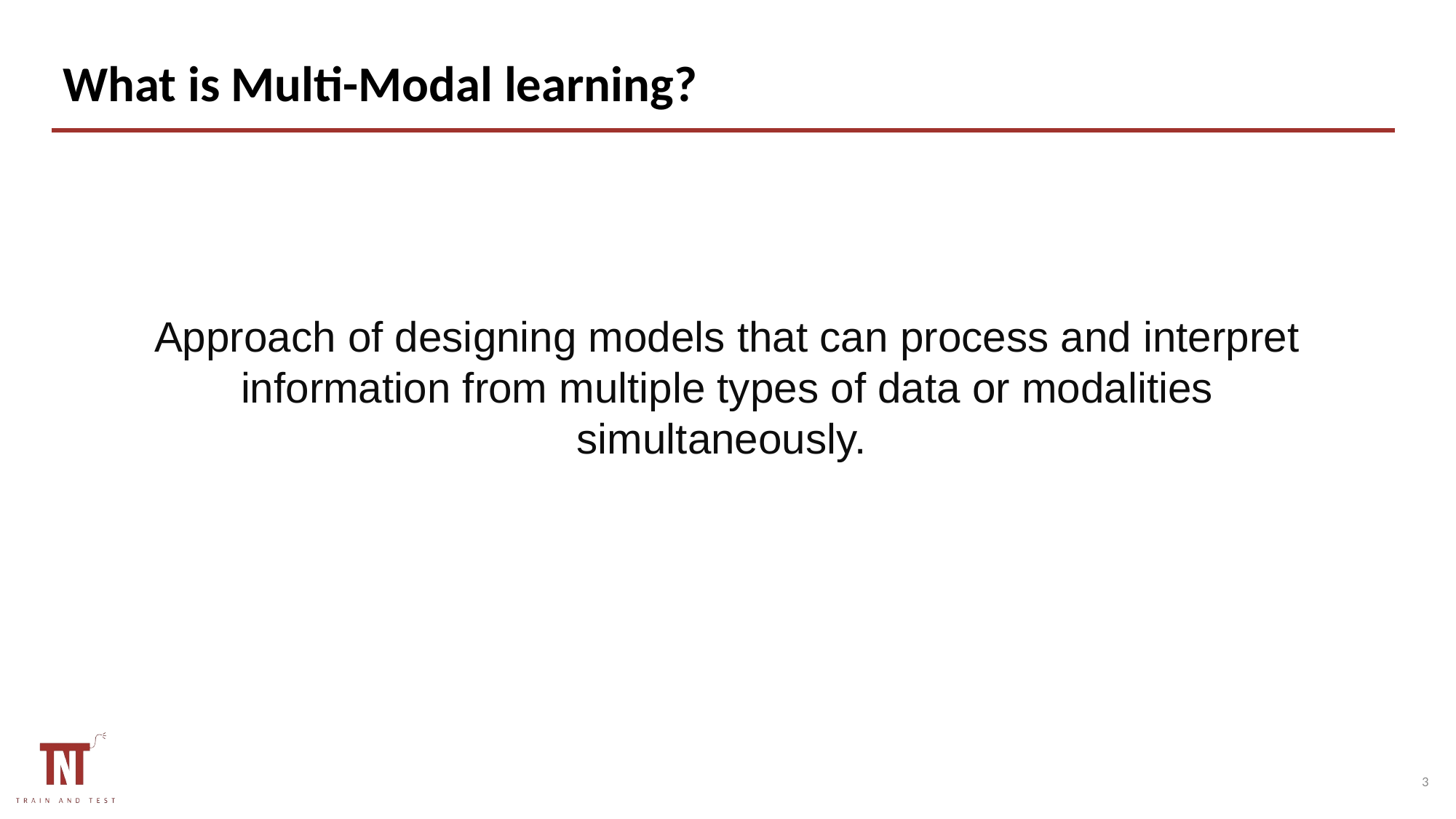

# What is Multi-Modal learning?
Approach of designing models that can process and interpret information from multiple types of data or modalities simultaneously.
3